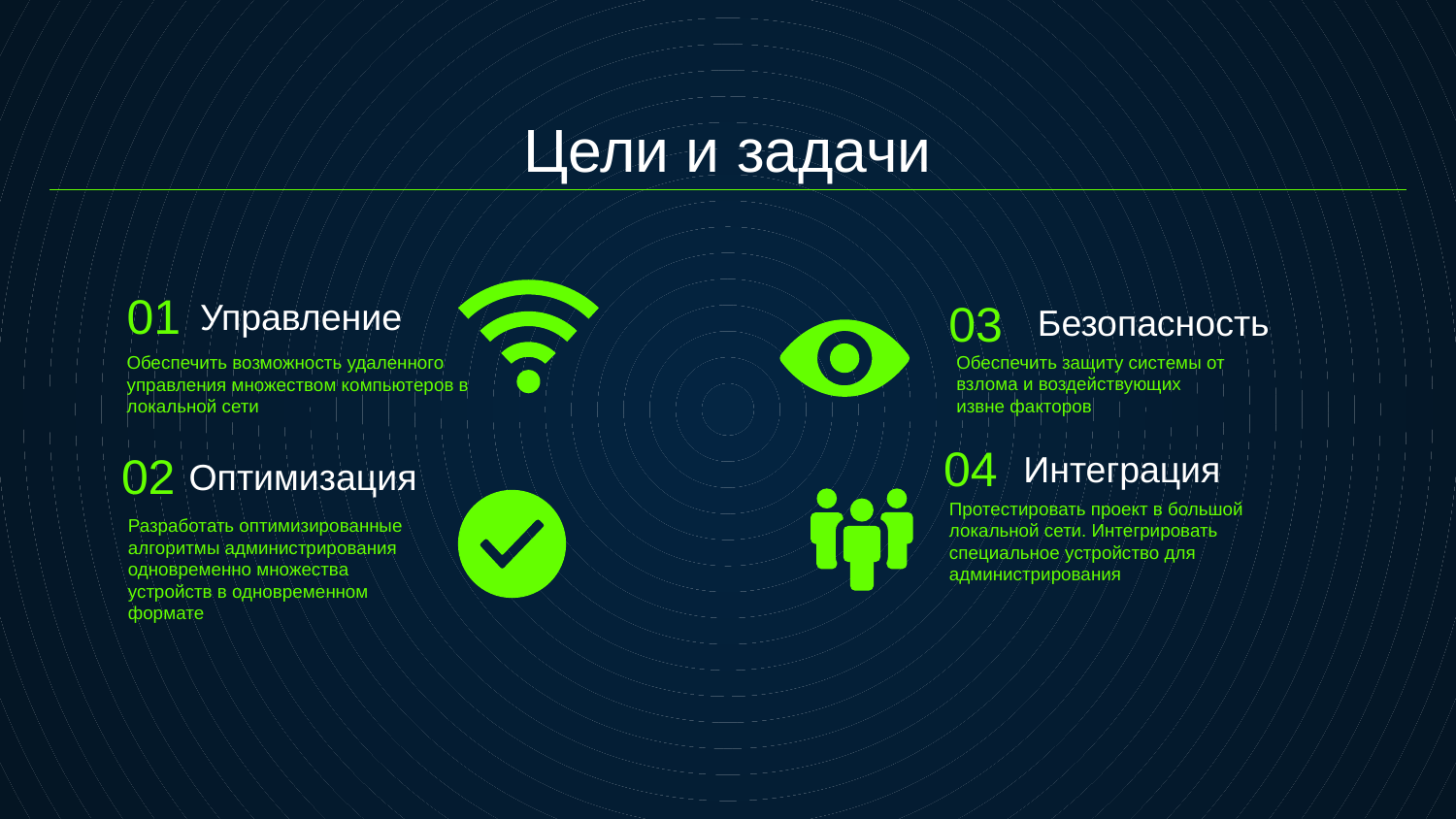

# Цели и задачи
01
03

Управление
Безопасность

Обеспечить защиту системы от взлома и воздействующих извне факторов
Обеспечить возможность удаленного управления множеством компьютеров в локальной сети
04
02
Интеграция
Оптимизация
Протестировать проект в большой локальной сети. Интегрировать специальное устройство для администрирования

Разработать оптимизированные алгоритмы администрирования одновременно множества устройств в одновременном формате